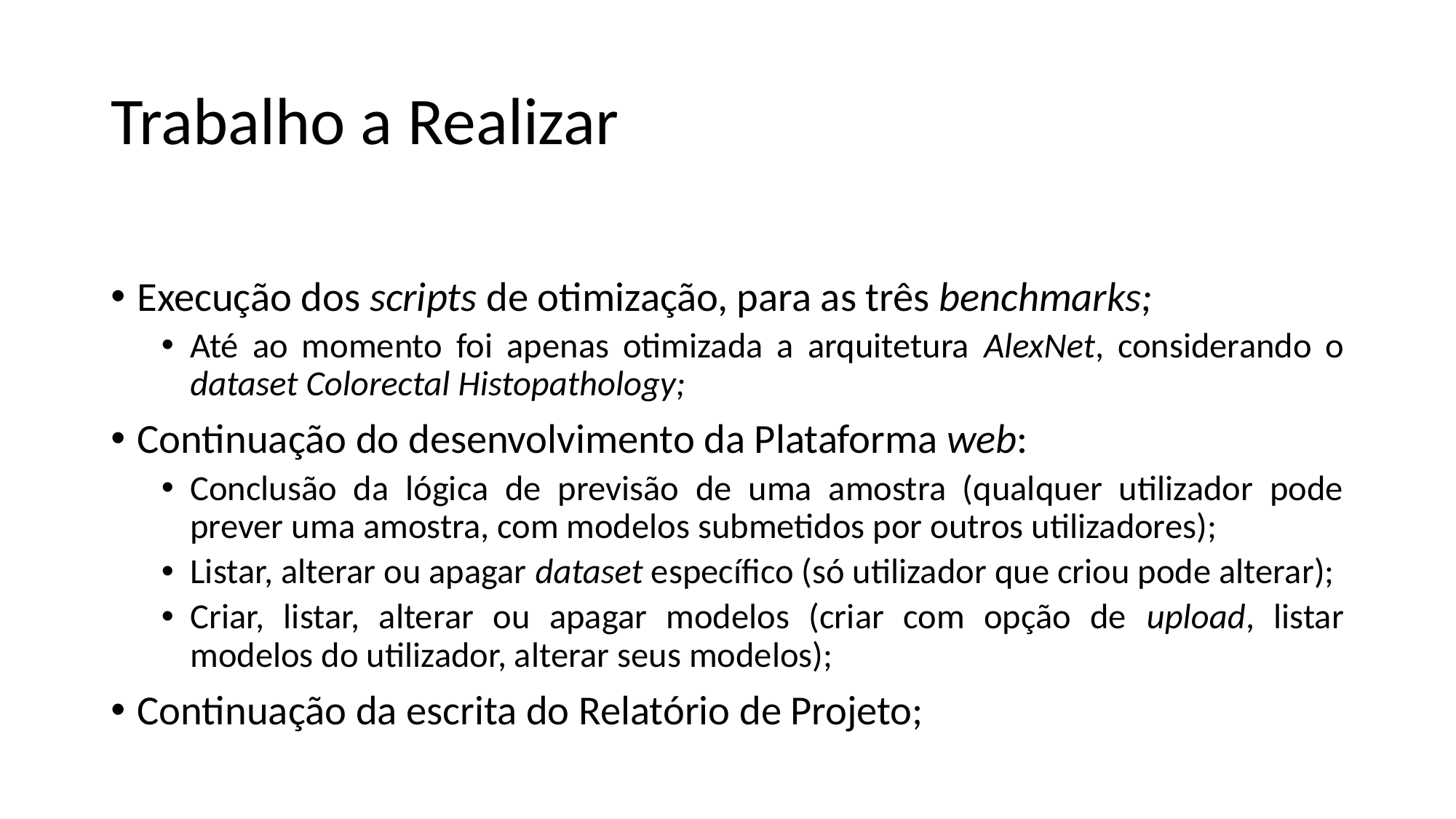

# Trabalho a Realizar
Execução dos scripts de otimização, para as três benchmarks;
Até ao momento foi apenas otimizada a arquitetura AlexNet, considerando o dataset Colorectal Histopathology;
Continuação do desenvolvimento da Plataforma web:
Conclusão da lógica de previsão de uma amostra (qualquer utilizador pode prever uma amostra, com modelos submetidos por outros utilizadores);
Listar, alterar ou apagar dataset específico (só utilizador que criou pode alterar);
Criar, listar, alterar ou apagar modelos (criar com opção de upload, listar modelos do utilizador, alterar seus modelos);
Continuação da escrita do Relatório de Projeto;